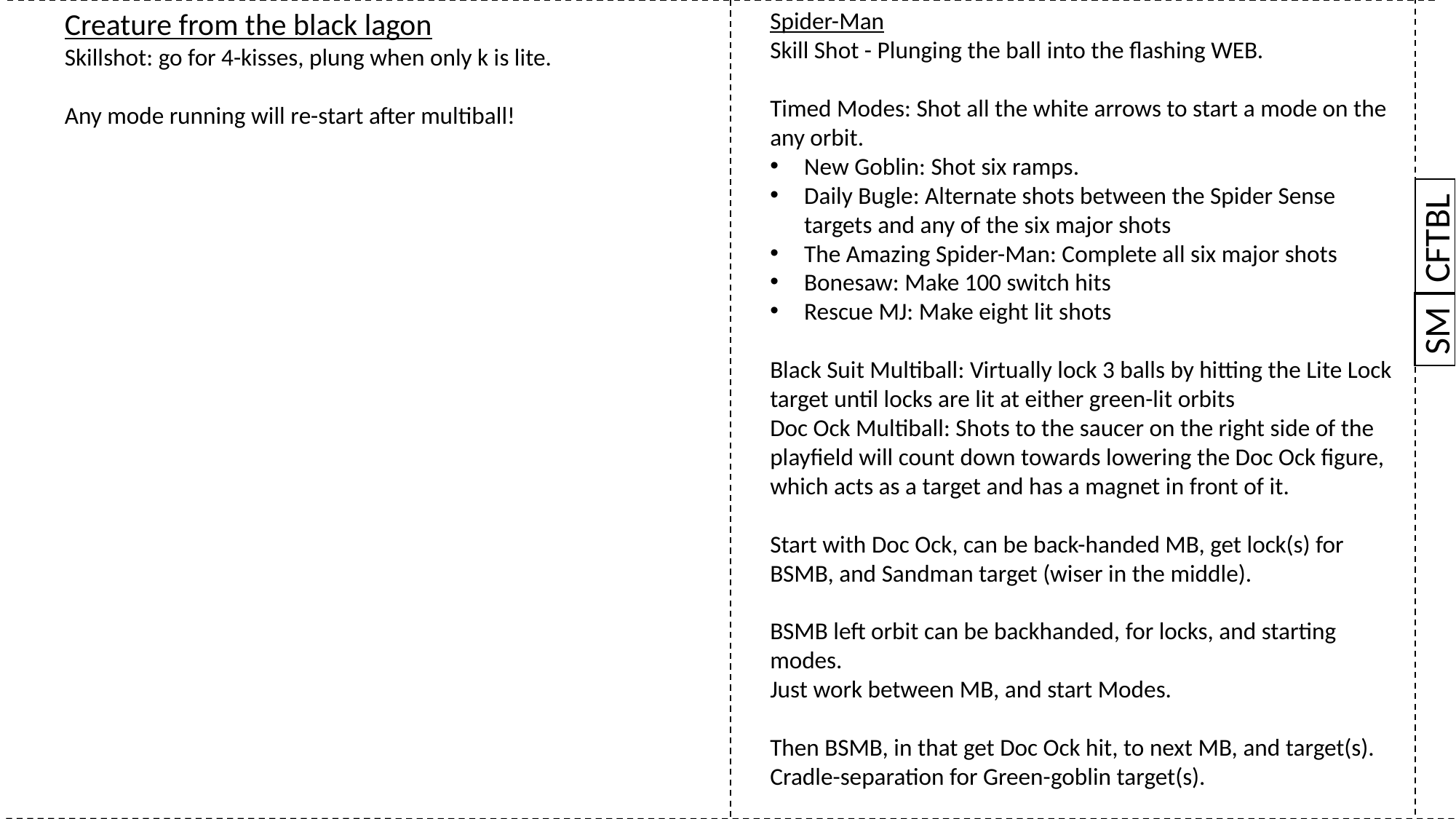

Spider-Man
Skill Shot - Plunging the ball into the flashing WEB.

Timed Modes: Shot all the white arrows to start a mode on the any orbit.
New Goblin: Shot six ramps.
Daily Bugle: Alternate shots between the Spider Sense targets and any of the six major shots
The Amazing Spider-Man: Complete all six major shots
Bonesaw: Make 100 switch hits
Rescue MJ: Make eight lit shots

Black Suit Multiball: Virtually lock 3 balls by hitting the Lite Lock target until locks are lit at either green-lit orbits
Doc Ock Multiball: Shots to the saucer on the right side of the playfield will count down towards lowering the Doc Ock figure, which acts as a target and has a magnet in front of it.

Start with Doc Ock, can be back-handed MB, get lock(s) for BSMB, and Sandman target (wiser in the middle).

BSMB left orbit can be backhanded, for locks, and starting modes.
Just work between MB, and start Modes.

Then BSMB, in that get Doc Ock hit, to next MB, and target(s).
Cradle-separation for Green-goblin target(s).

Creature from the black lagon
Skillshot: go for 4-kisses, plung when only k is lite.

Any mode running will re-start after multiball!

CFTBL
SM